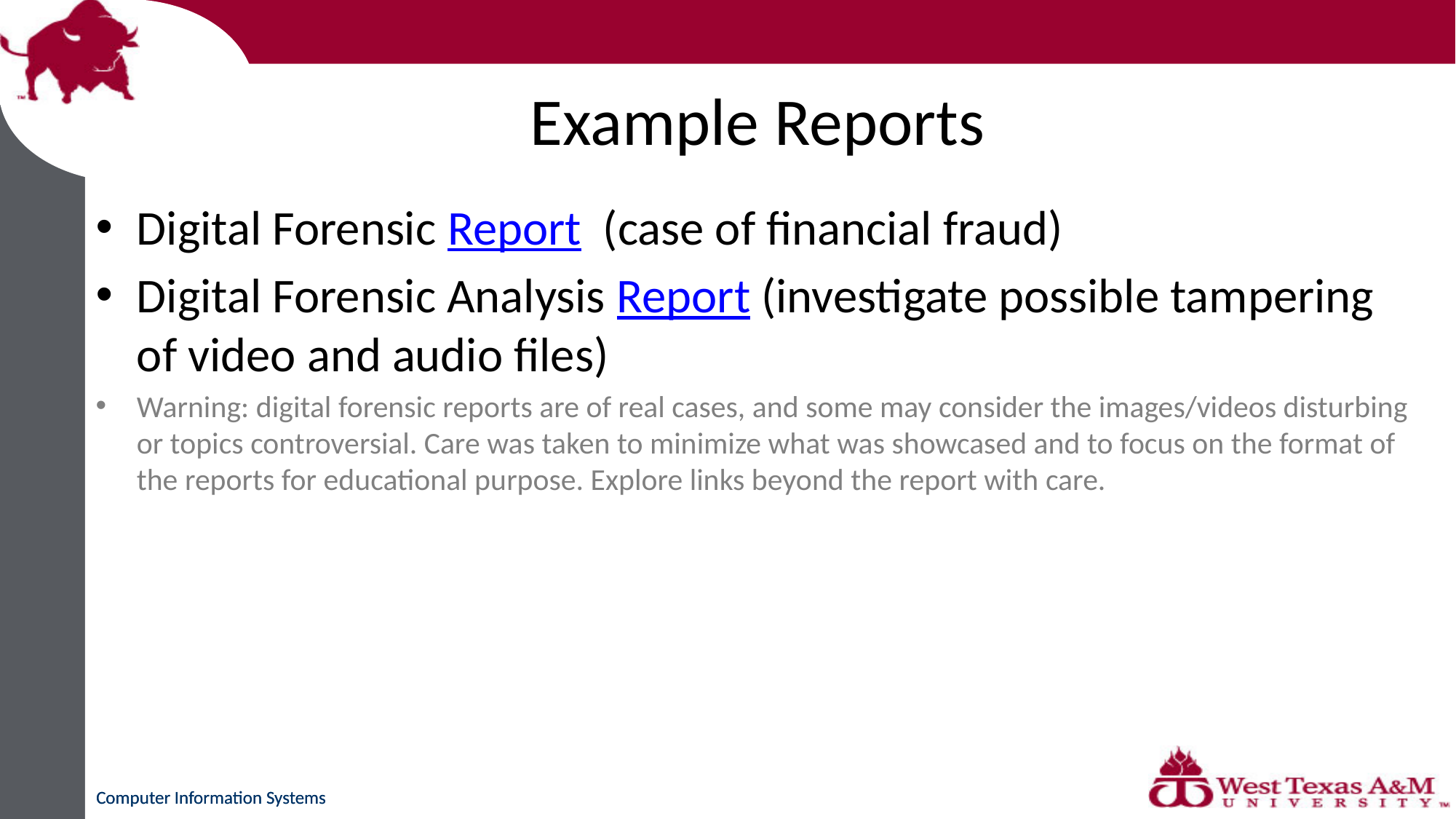

# Example Reports
Digital Forensic Report  (case of financial fraud)
Digital Forensic Analysis Report (investigate possible tampering of video and audio files)
Warning: digital forensic reports are of real cases, and some may consider the images/videos disturbing or topics controversial. Care was taken to minimize what was showcased and to focus on the format of the reports for educational purpose. Explore links beyond the report with care.